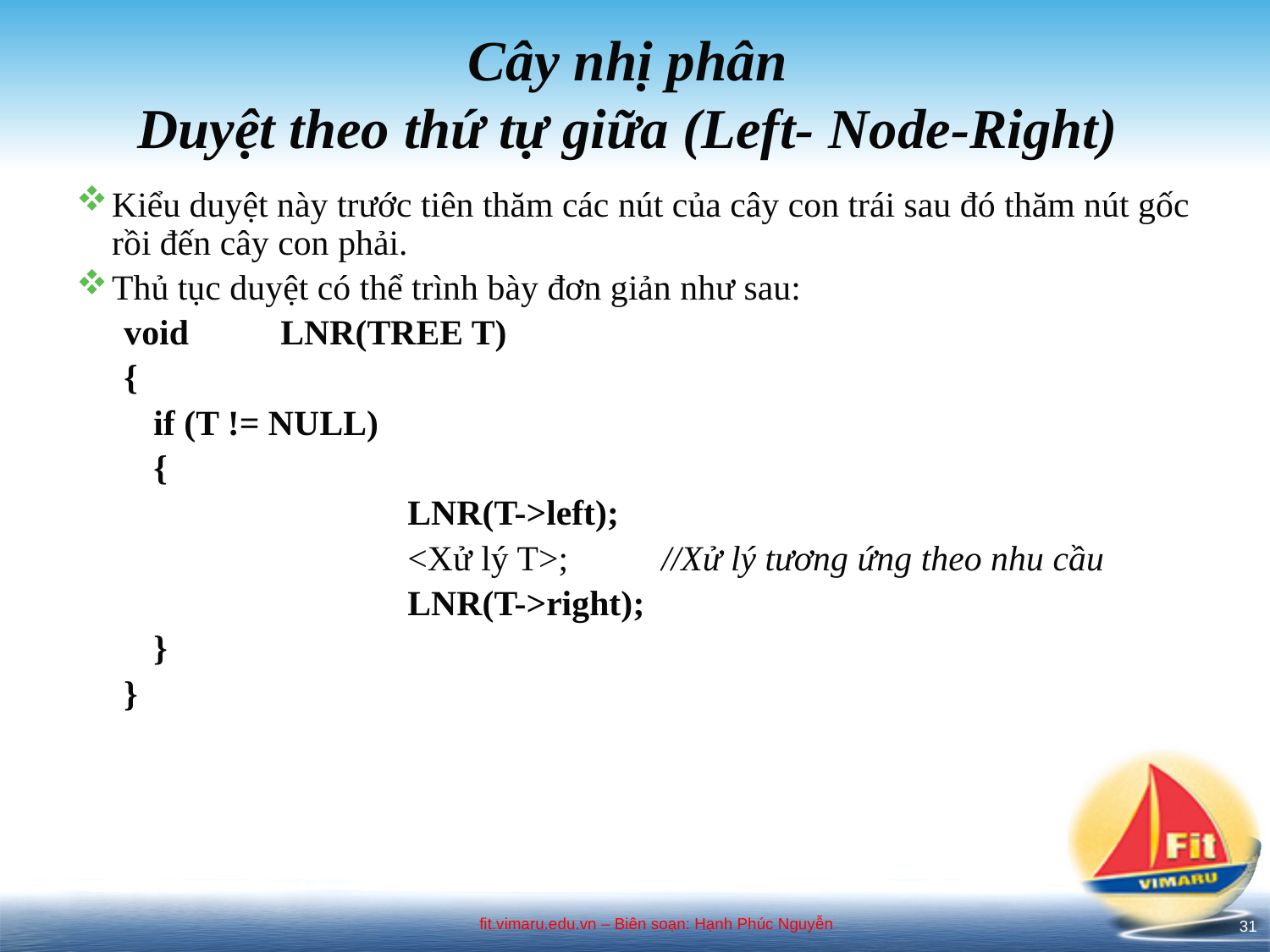

# Cây nhị phân Duyệt theo thứ tự giữa (Left- Node-Right)
Kiểu duyệt này trước tiên thăm các nút của cây con trái sau đó thăm nút gốc rồi đến cây con phải.
Thủ tục duyệt có thể trình bày đơn giản như sau:
void	LNR(TREE T)
{
	if (T != NULL)
	{
			LNR(T->left);
			<Xử lý T>; 	//Xử lý tương ứng theo nhu cầu
			LNR(T->right);
	}
}
31